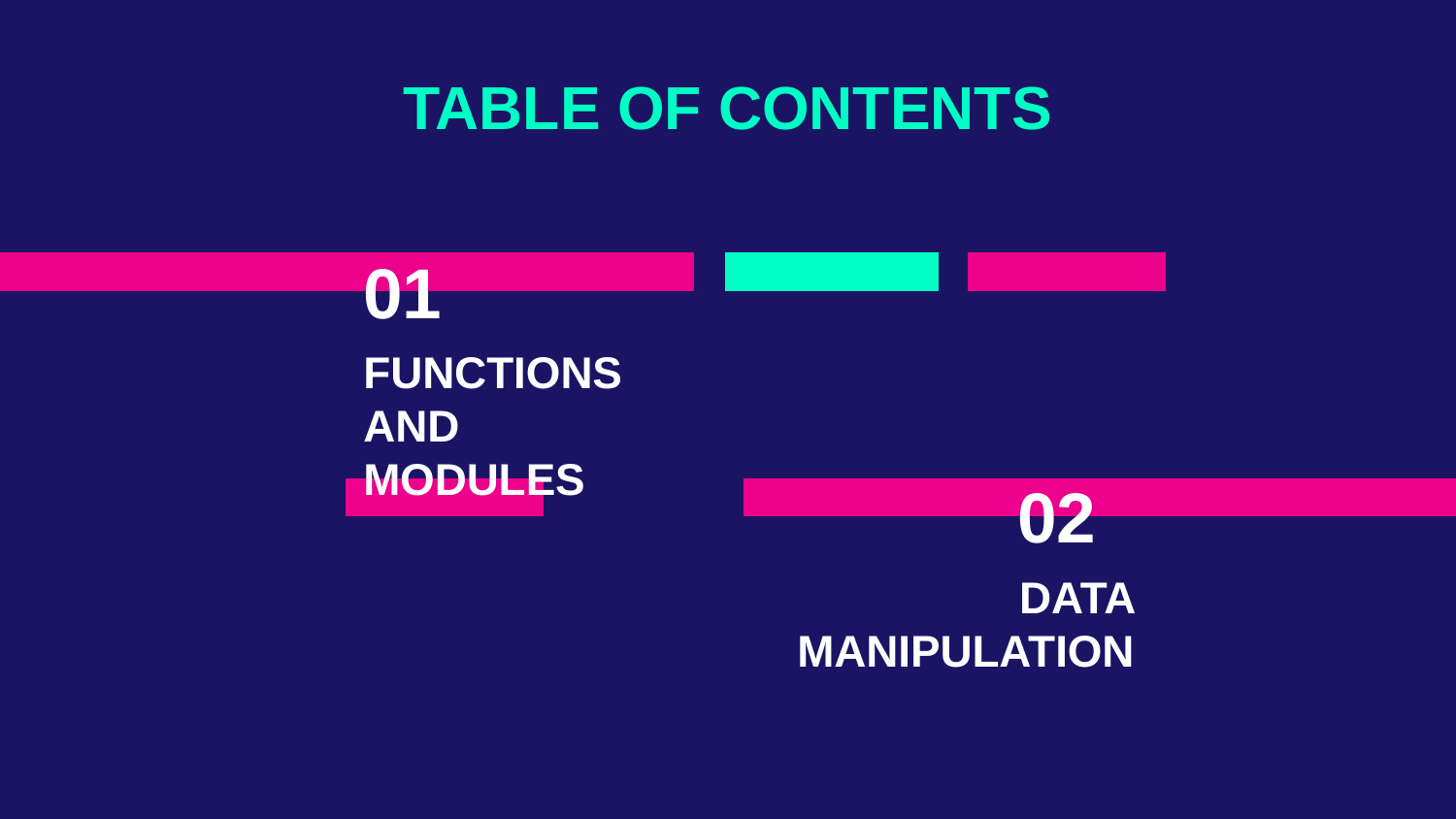

TABLE OF CONTENTS
# 01
FUNCTIONS AND MODULES
02
DATA MANIPULATION